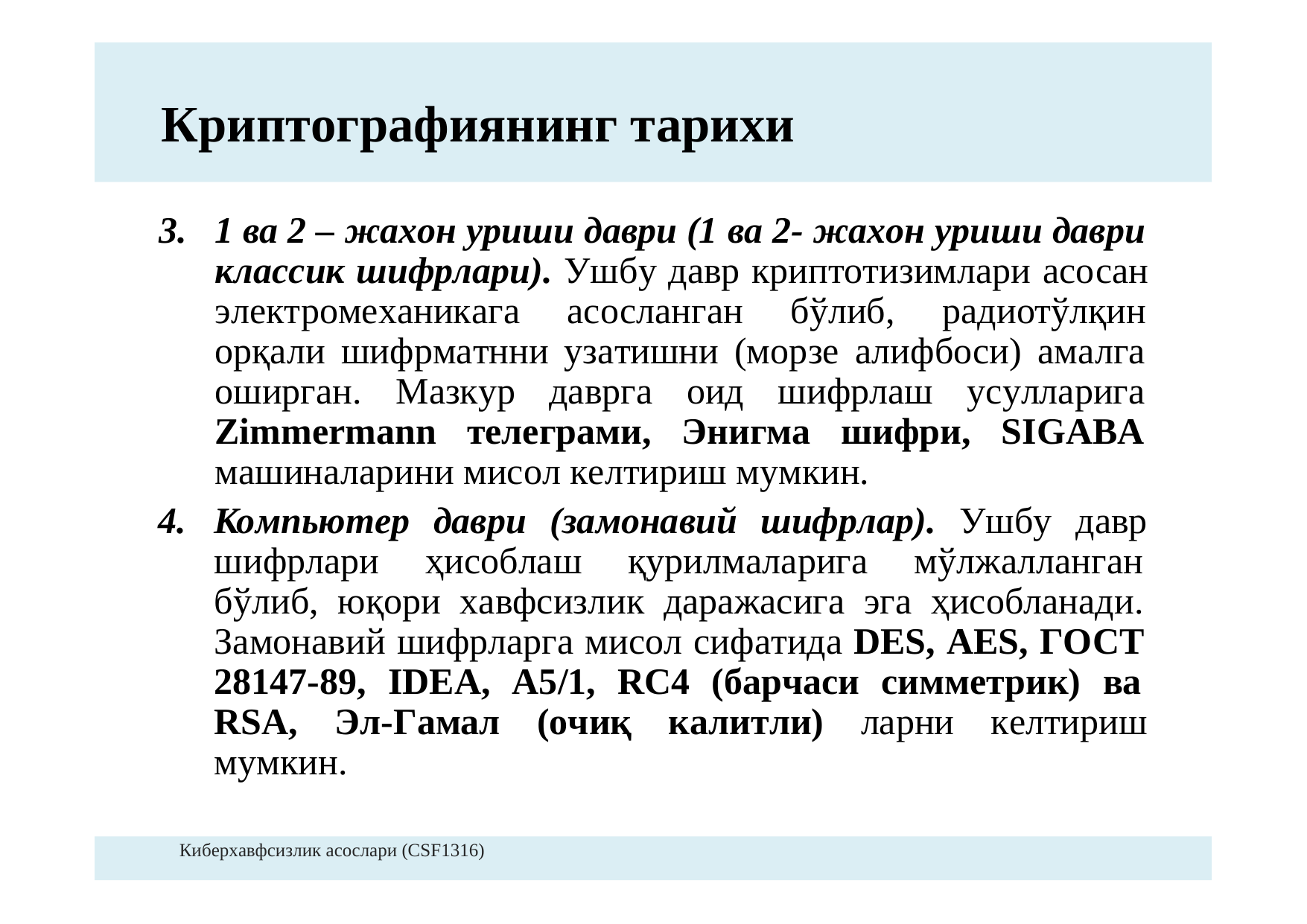

Криптографиянинг тарихи
3.1ва2–жахонуришидаври(1ва2-жахонуришидаври
классикшифрлари).Ушбудавркриптотизимлариасосан
электромеханикагаасосланганбўлиб,радиотўлқин
орқалишифрматнниузатишни(морзеалифбоси)амалга
оширган.Мазкурдавргаоидшифрлашусулларига
Zimmermannтелеграми,Энигмашифри,SIGABA
машиналаринимисолкелтиришмумкин.

4.Компьютердаври(замонавийшифрлар).Ушбудавр
шифрлариҳисоблашқурилмаларигамўлжалланган
бўлиб,юқорихавфсизликдаражасигаэгаҳисобланади.
ЗамонавийшифрларгамисолсифатидаDES,AES,ГОСТ
28147-89,IDEA,A5/1,RC4(барчасисимметрик)ва
RSA,Эл-Гамал(очиқкалитли)ларникелтириш
мумкин.
Киберхавфсизлик асослари (CSF1316)